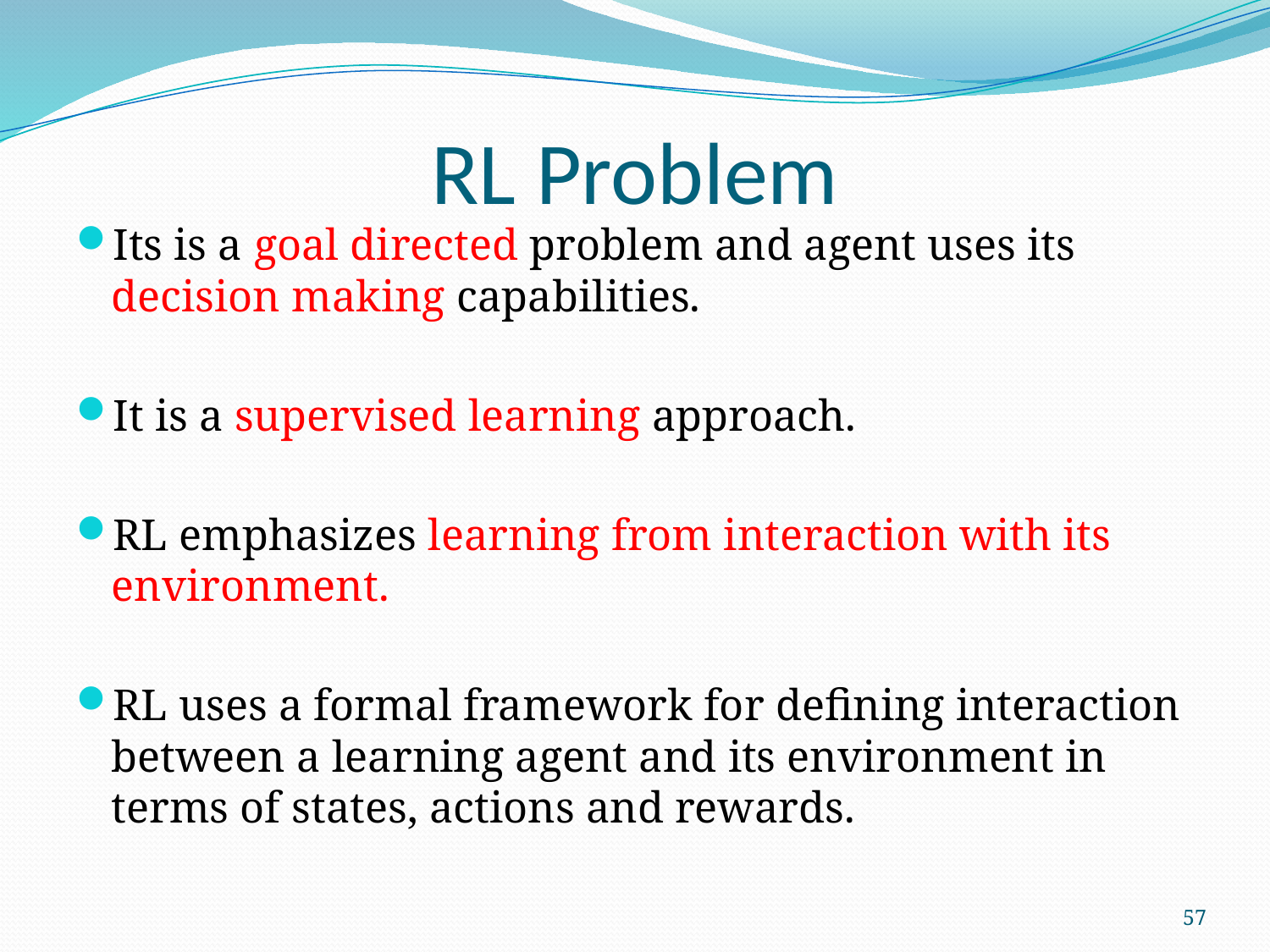

# RL Problem
Its is a goal directed problem and agent uses its decision making capabilities.

It is a supervised learning approach.

RL emphasizes learning from interaction with its environment.

RL uses a formal framework for defining interaction between a learning agent and its environment in terms of states, actions and rewards.

57